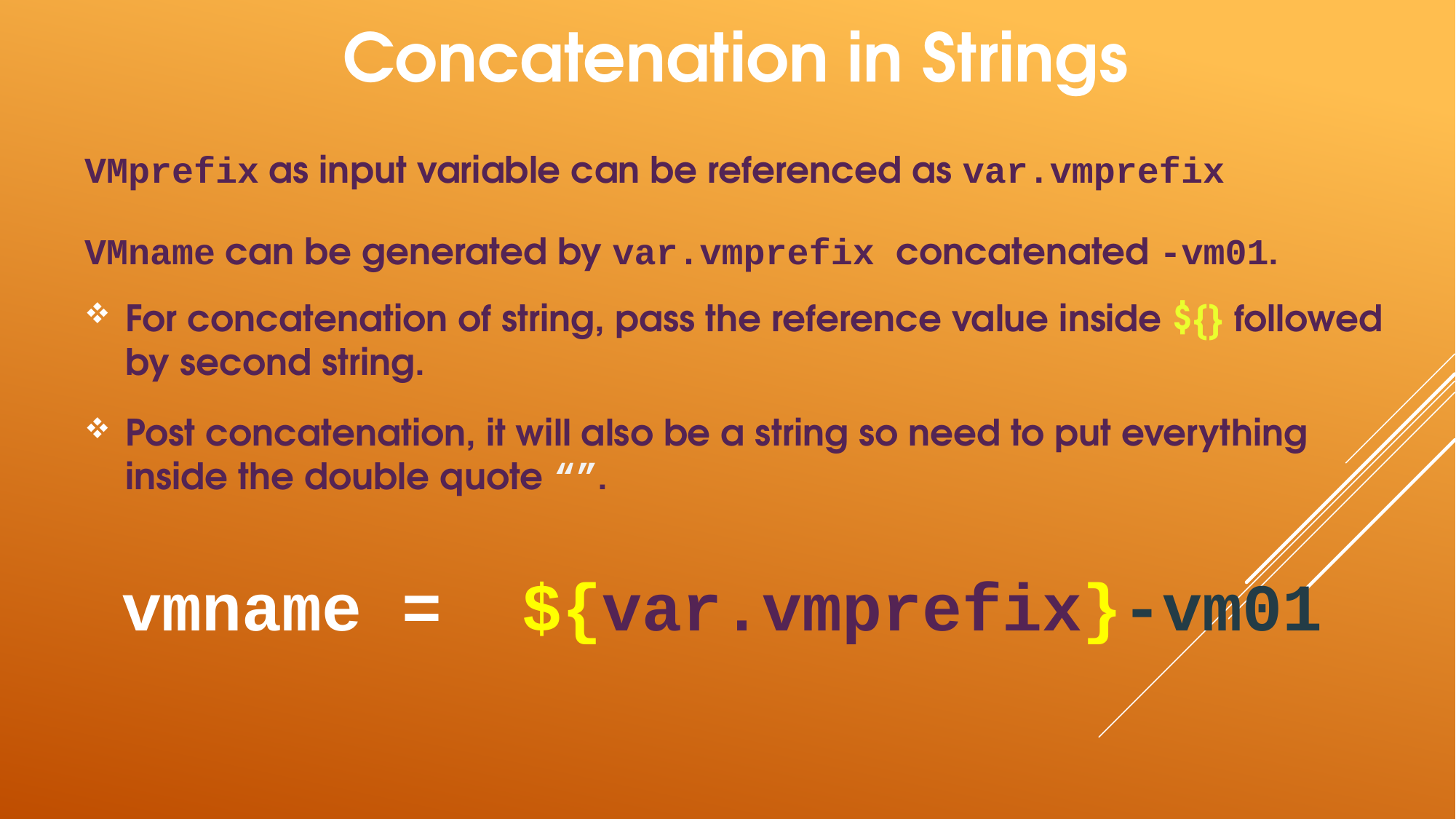

# Concatenation in Strings
VMprefix as input variable can be referenced as var.vmprefix
VMname can be generated by var.vmprefix concatenated -vm01.
For concatenation of string, pass the reference value inside ${} followed by second string.
Post concatenation, it will also be a string so need to put everything inside the double quote “”.
  vmname =  ${var.vmprefix}-vm01